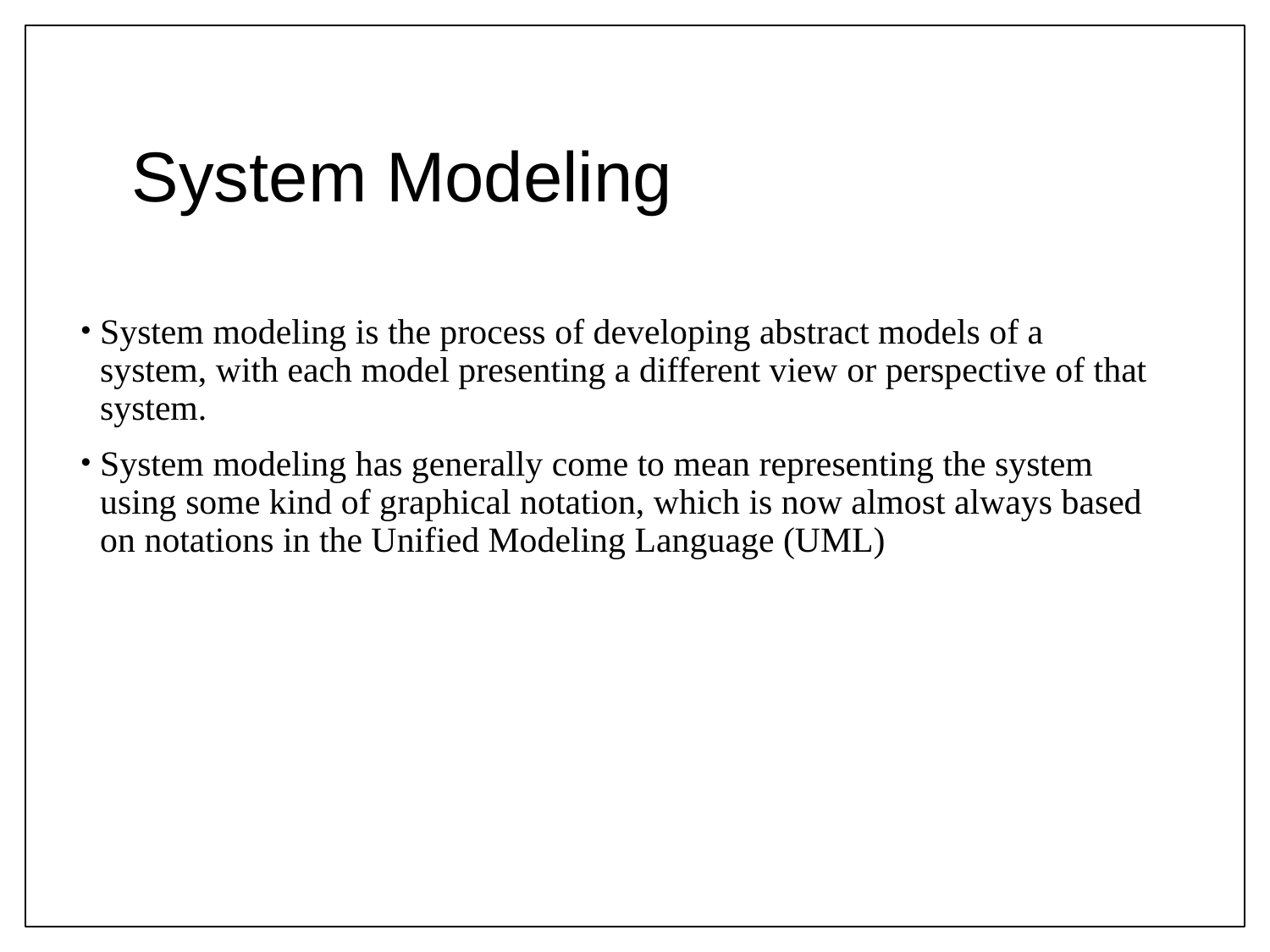

# System Modeling
System modeling is the process of developing abstract models of a system, with each model presenting a different view or perspective of that system.
System modeling has generally come to mean representing the system using some kind of graphical notation, which is now almost always based on notations in the Unified Modeling Language (UML)